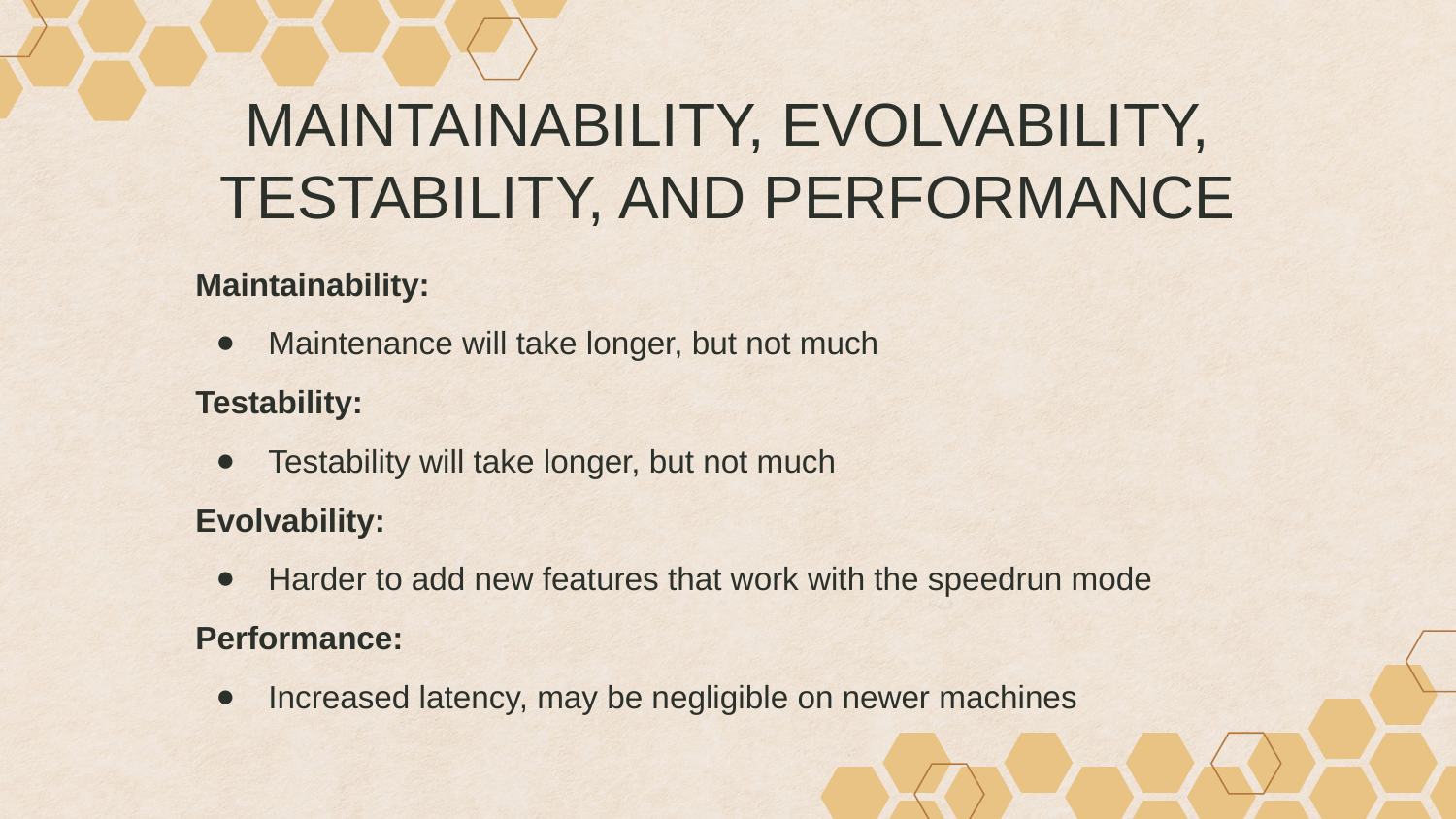

# MAINTAINABILITY, EVOLVABILITY, TESTABILITY, AND PERFORMANCE
Maintainability:
Maintenance will take longer, but not much
Testability:
Testability will take longer, but not much
Evolvability:
Harder to add new features that work with the speedrun mode
Performance:
Increased latency, may be negligible on newer machines